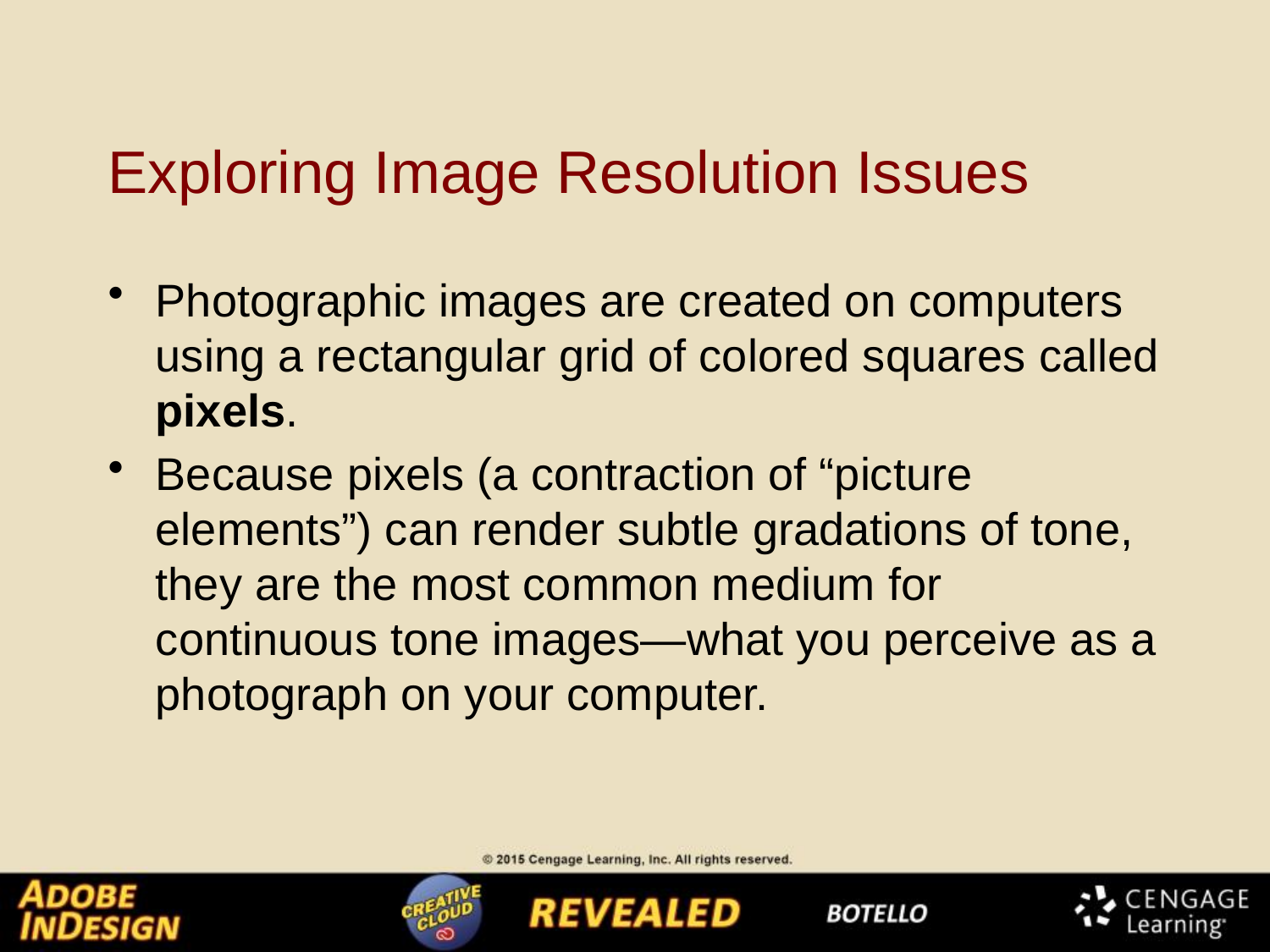

# Exploring Image Resolution Issues
Photographic images are created on computers using a rectangular grid of colored squares called pixels.
Because pixels (a contraction of “picture elements”) can render subtle gradations of tone, they are the most common medium for continuous tone images—what you perceive as a photograph on your computer.